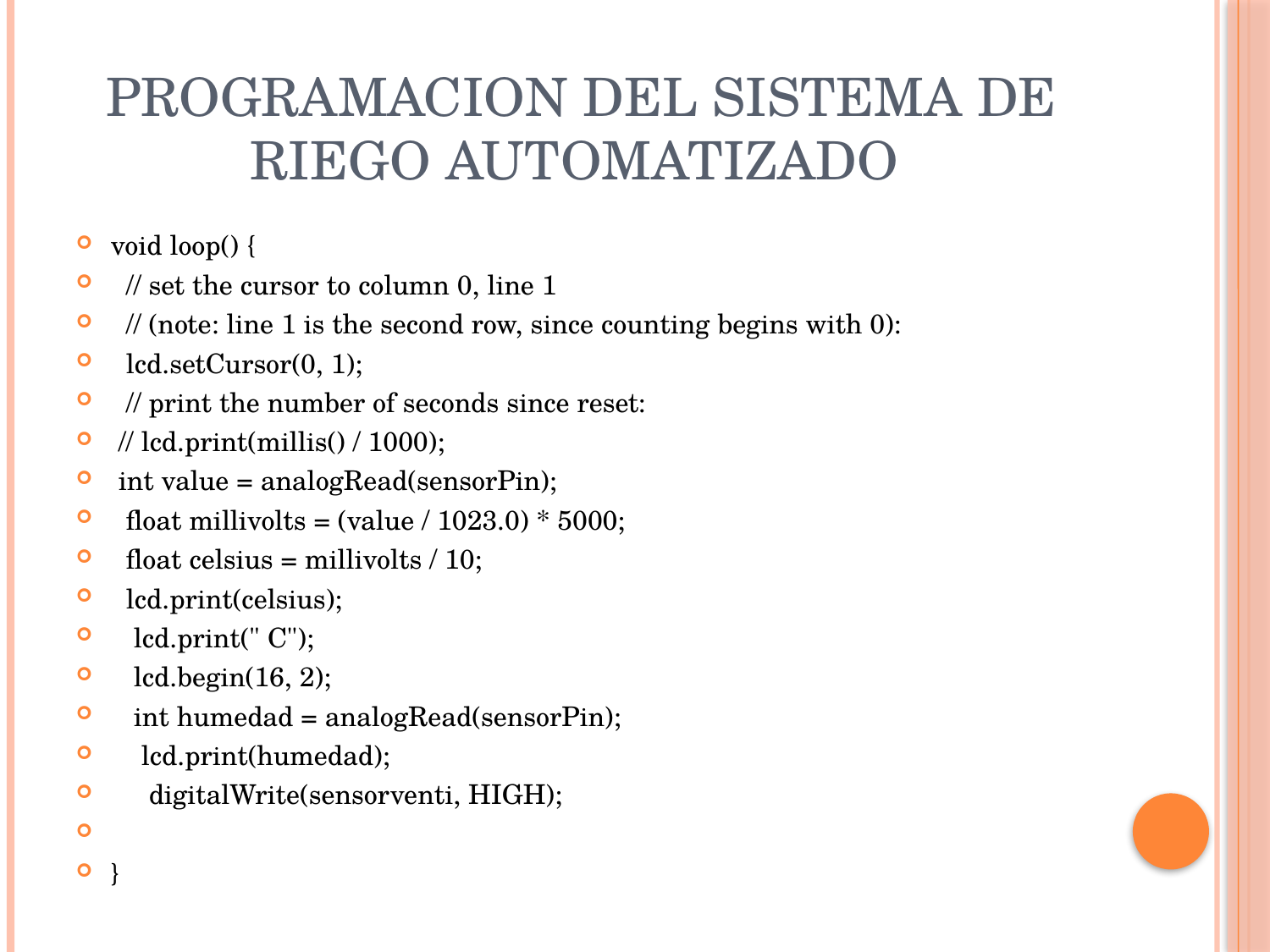

# PROGRAMACION DEL SISTEMA DE RIEGO AUTOMATIZADO
void loop() {
  // set the cursor to column 0, line 1
  // (note: line 1 is the second row, since counting begins with 0):
  lcd.setCursor(0, 1);
  // print the number of seconds since reset:
 // lcd.print(millis() / 1000);
 int value = analogRead(sensorPin);
  float millivolts = (value / 1023.0) * 5000;
  float celsius = millivolts / 10;
  lcd.print(celsius);
   lcd.print(" C");
   lcd.begin(16, 2);
   int humedad = analogRead(sensorPin);
    lcd.print(humedad);
     digitalWrite(sensorventi, HIGH);

}